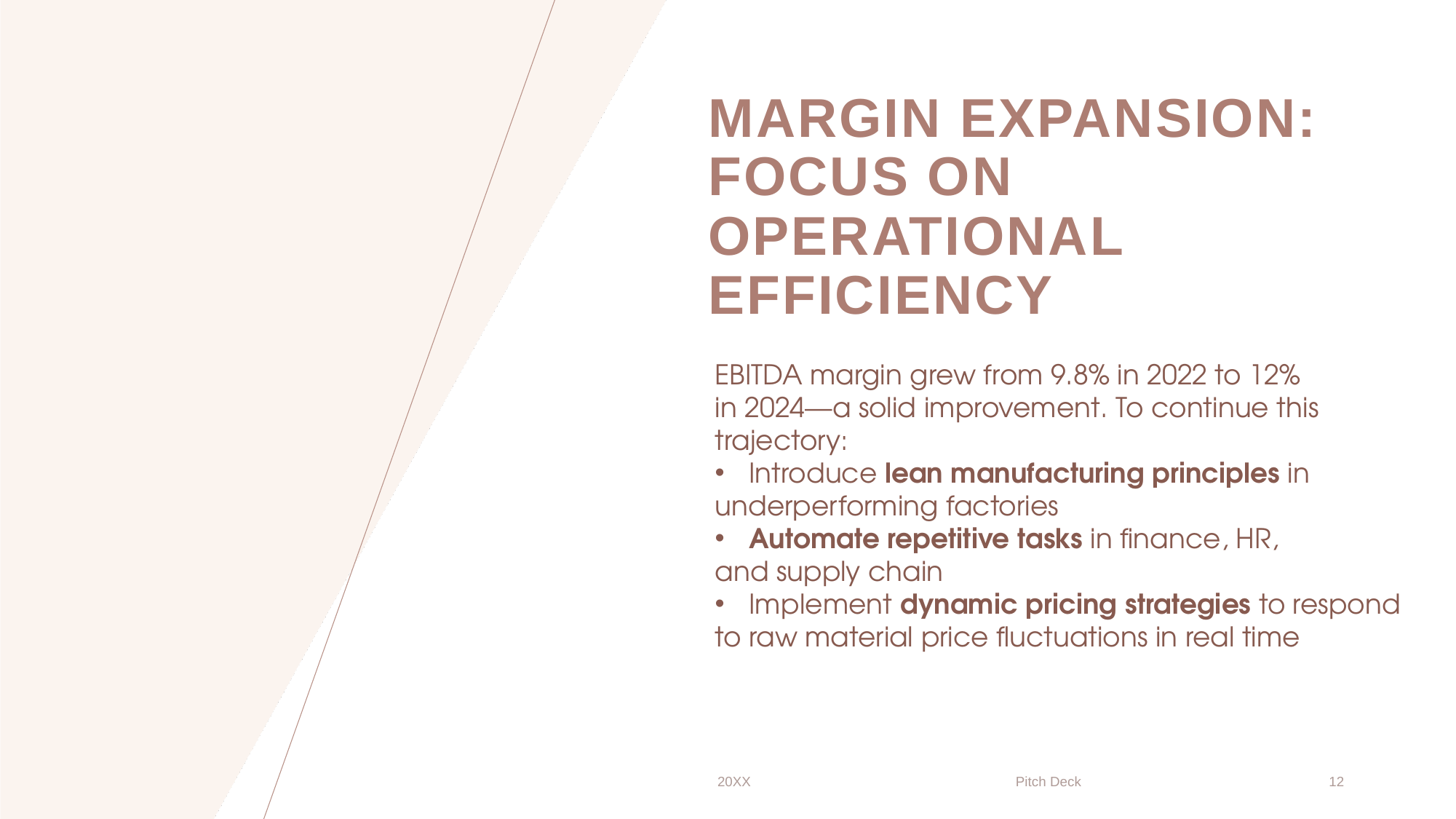

# Margin Expansion: Focus on Operational Efficiency
EBITDA margin grew from 9.8% in 2022 to 12%
in 2024—a solid improvement. To continue this
trajectory:
Introduce lean manufacturing principles in
underperforming factories
Automate repetitive tasks in finance, HR,
and supply chain
Implement dynamic pricing strategies to respond
to raw material price fluctuations in real time

20XX
Pitch Deck
12